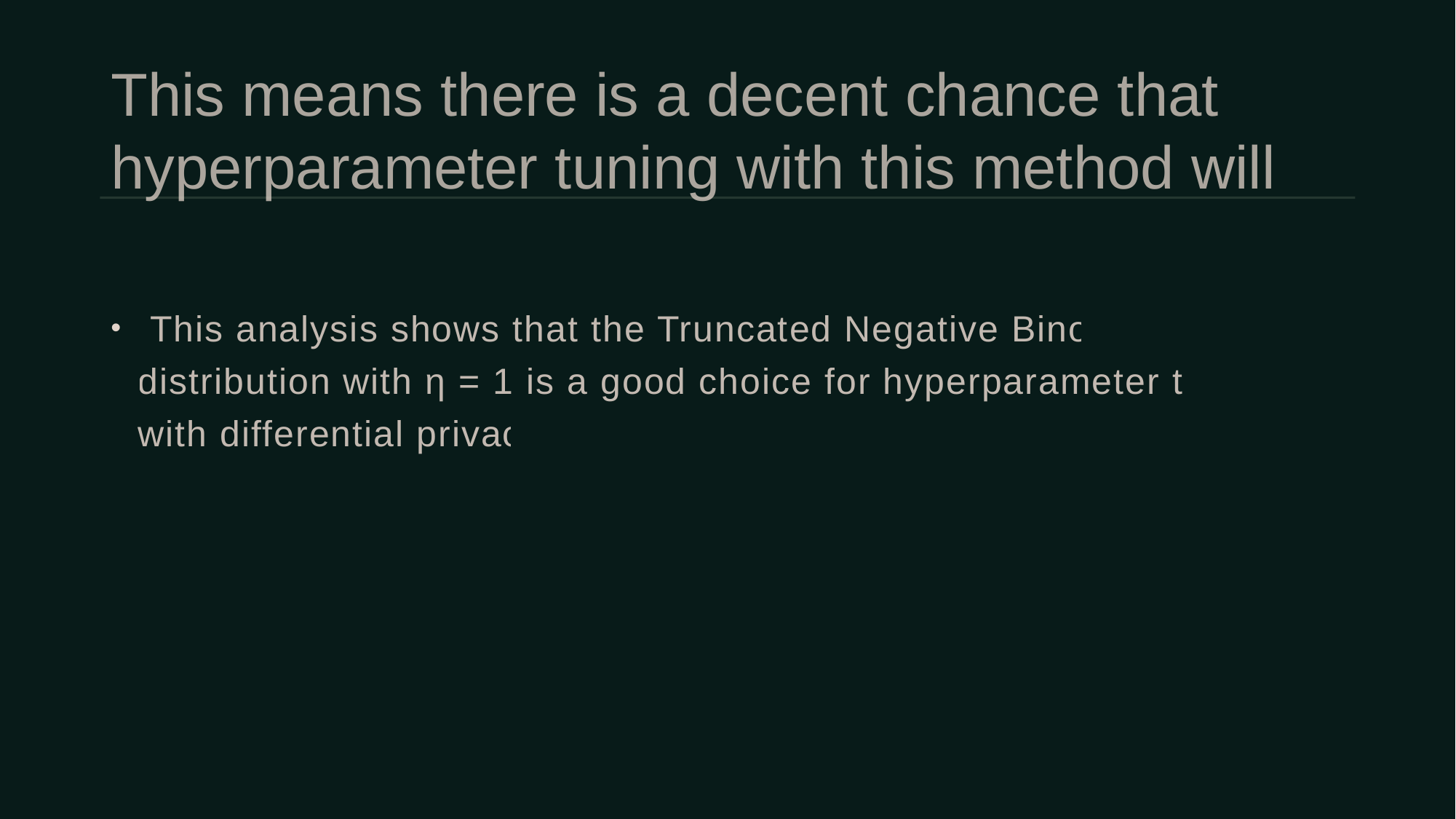

# This means there is a decent chance that hyperparameter tuning with this method will
 This analysis shows that the Truncated Negative Binomial distribution with η = 1 is a good choice for hyperparameter tuning with differential privacy.